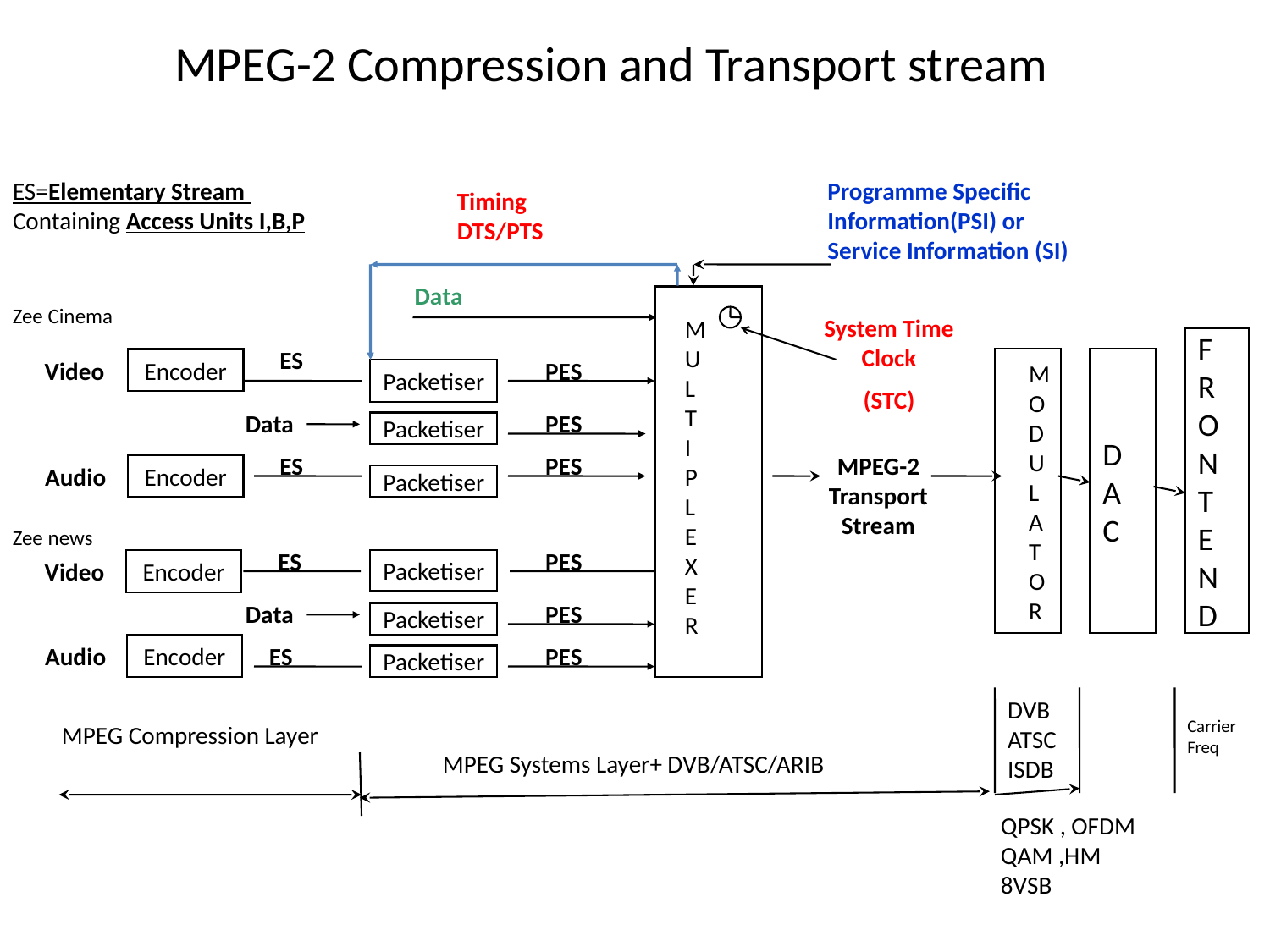

# MPEG-2 Compression and Transport stream

ES=Elementary Stream
Containing Access Units I,B,P
Programme Specific Information(PSI) or
Service Information (SI)

Timing DTS/PTS

Data

Zee Cinema

System Time Clock
(STC)
M
U
L
T
I
P
LEXER

F
R
O
N
T
E
N
D
ES
Video
Encoder
PES

D
A
C
M
O
D
U
L
A
T
O
R
Packetiser

Data
PES
Packetiser

ES
PES
MPEG-2 Transport
Stream
Audio
Encoder
Packetiser

Zee news
ES
PES
Video
Encoder
Packetiser

Data
PES
Packetiser

Audio
Encoder
ES
PES
Packetiser

DVB
ATSC
ISDB

Carrier Freq
MPEG Compression Layer
MPEG Systems Layer+ DVB/ATSC/ARIB

QPSK , OFDM
QAM ,HM
8VSB